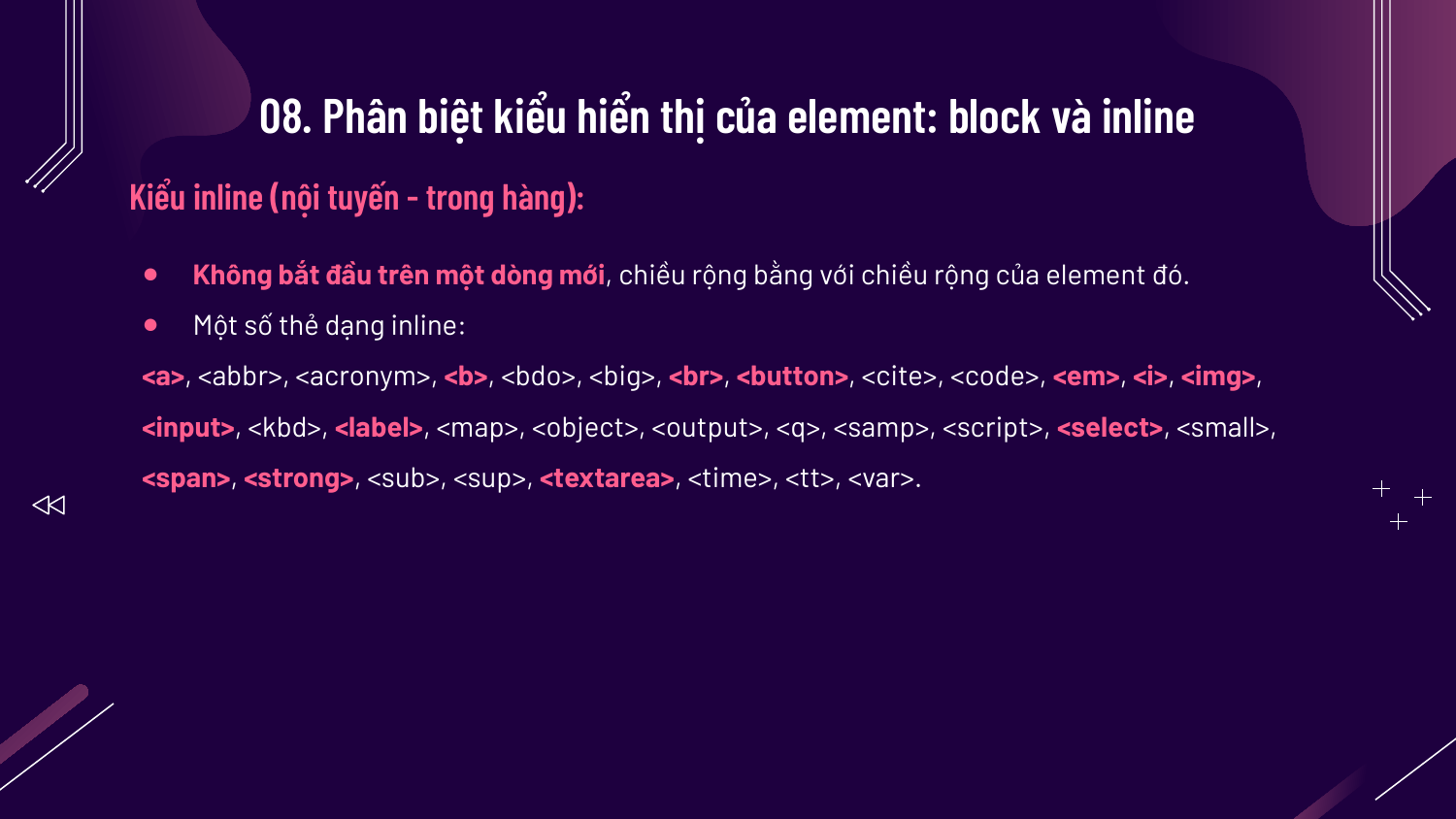

# 08. Phân biệt kiểu hiển thị của element: block và inline
Kiểu inline (nội tuyến - trong hàng):
Không bắt đầu trên một dòng mới, chiều rộng bằng với chiều rộng của element đó.
Một số thẻ dạng inline:
<a>, <abbr>, <acronym>, <b>, <bdo>, <big>, <br>, <button>, <cite>, <code>, <em>, <i>, <img>, <input>, <kbd>, <label>, <map>, <object>, <output>, <q>, <samp>, <script>, <select>, <small>, <span>, <strong>, <sub>, <sup>, <textarea>, <time>, <tt>, <var>.